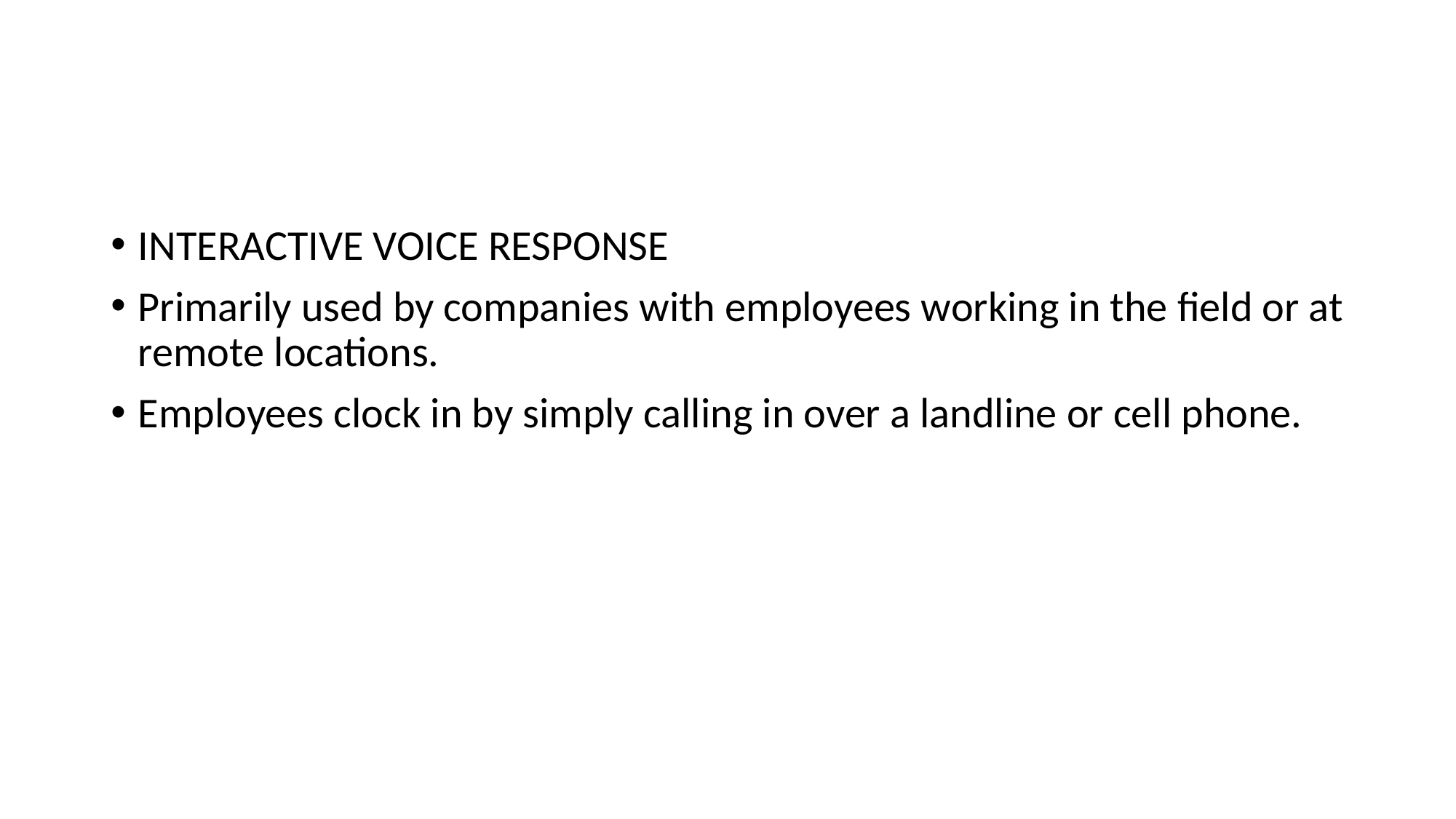

#
INTERACTIVE VOICE RESPONSE
Primarily used by companies with employees working in the field or at remote locations.
Employees clock in by simply calling in over a landline or cell phone.